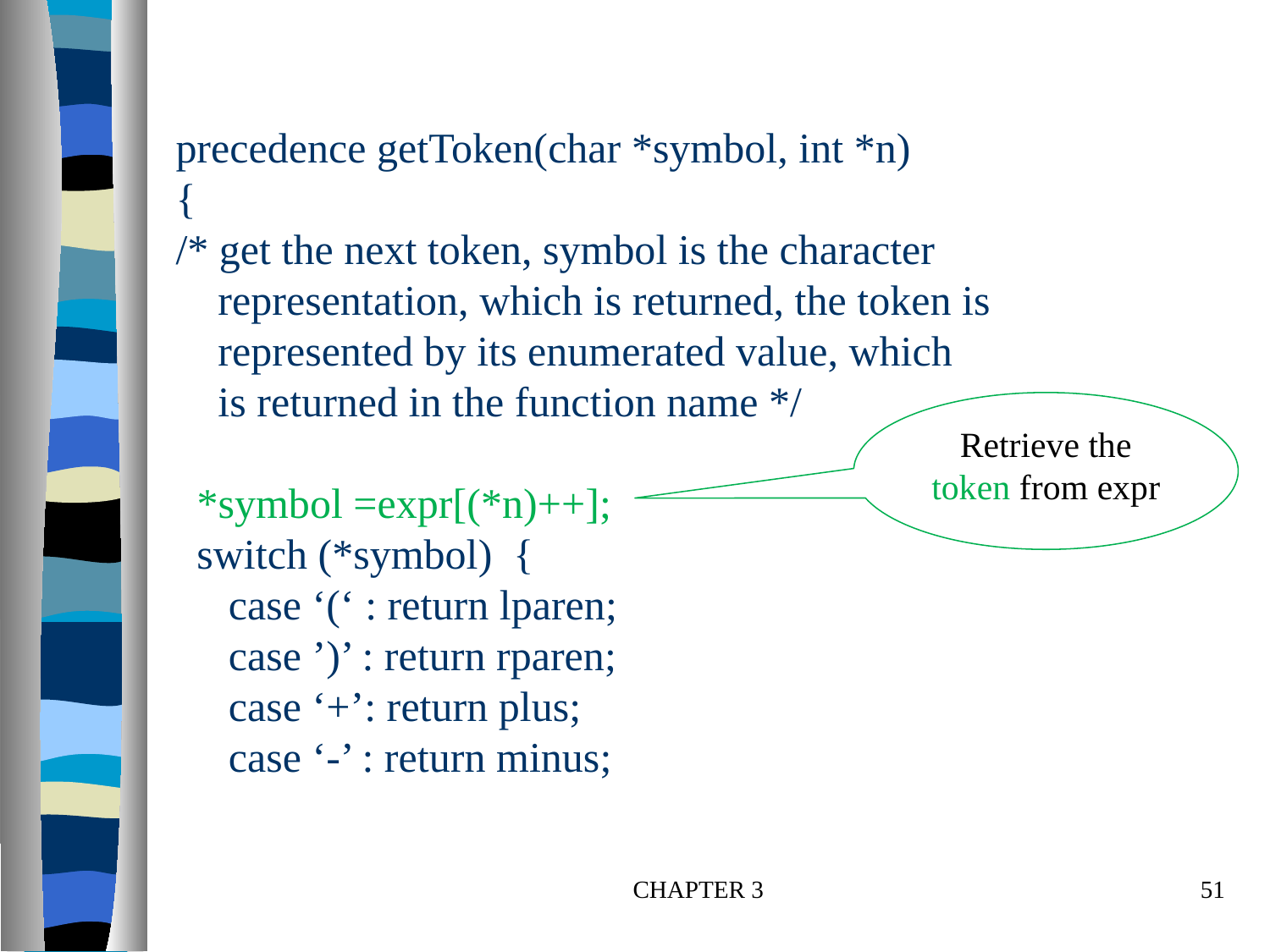

# precedence getToken(char *symbol, int *n) { /* get the next token, symbol is the character representation, which is returned, the token is represented by its enumerated value, which is returned in the function name */ *symbol =expr[(*n)++]; switch (*symbol)  { case ‘(‘ : return lparen; case ’)’ : return rparen; case ‘+’: return plus; case ‘-’ : return minus;
Retrieve the token from expr
CHAPTER 3
51